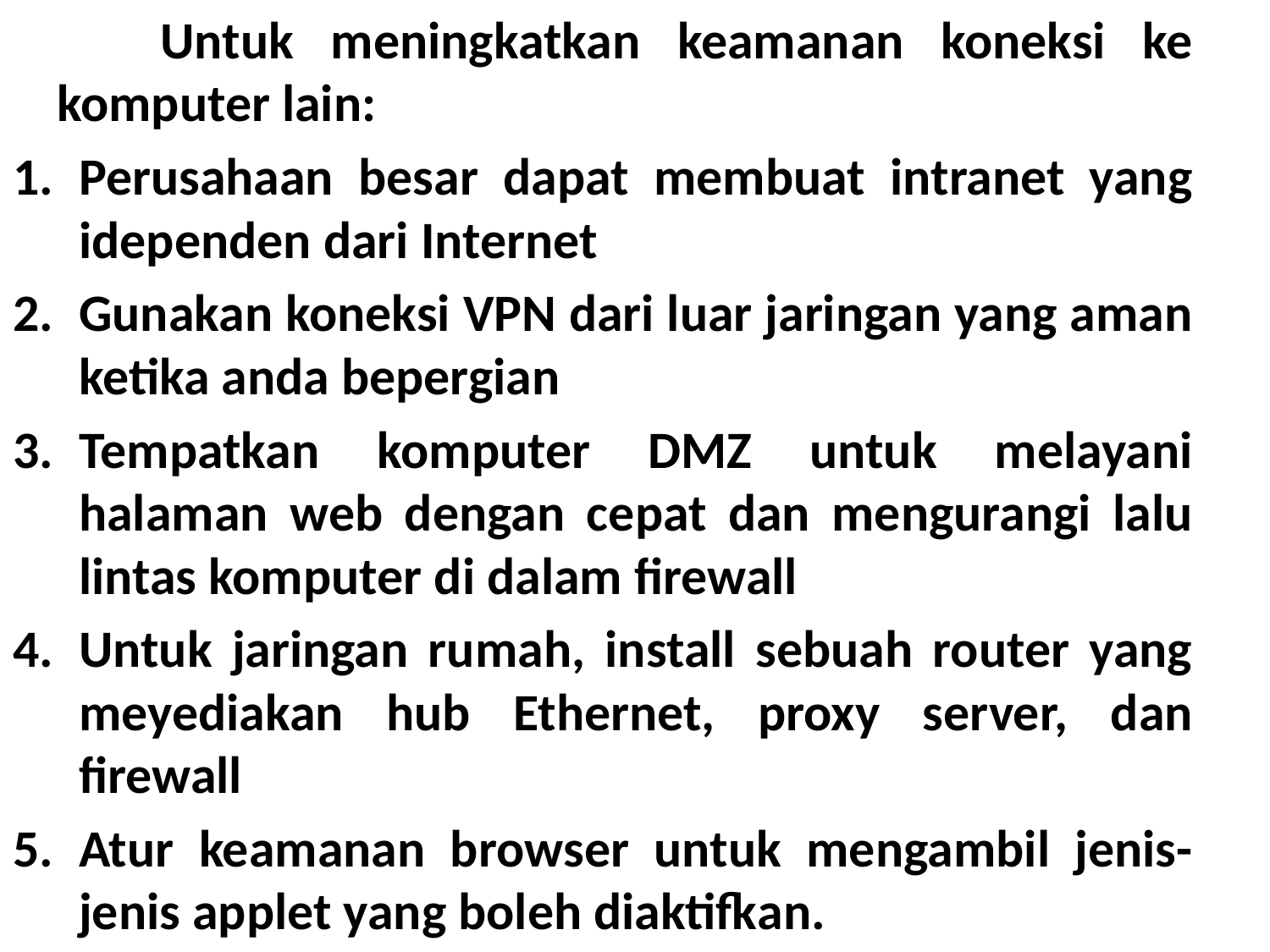

Untuk meningkatkan keamanan koneksi ke komputer lain:
Perusahaan besar dapat membuat intranet yang idependen dari Internet
Gunakan koneksi VPN dari luar jaringan yang aman ketika anda bepergian
Tempatkan komputer DMZ untuk melayani halaman web dengan cepat dan mengurangi lalu lintas komputer di dalam firewall
Untuk jaringan rumah, install sebuah router yang meyediakan hub Ethernet, proxy server, dan firewall
Atur keamanan browser untuk mengambil jenis-jenis applet yang boleh diaktifkan.